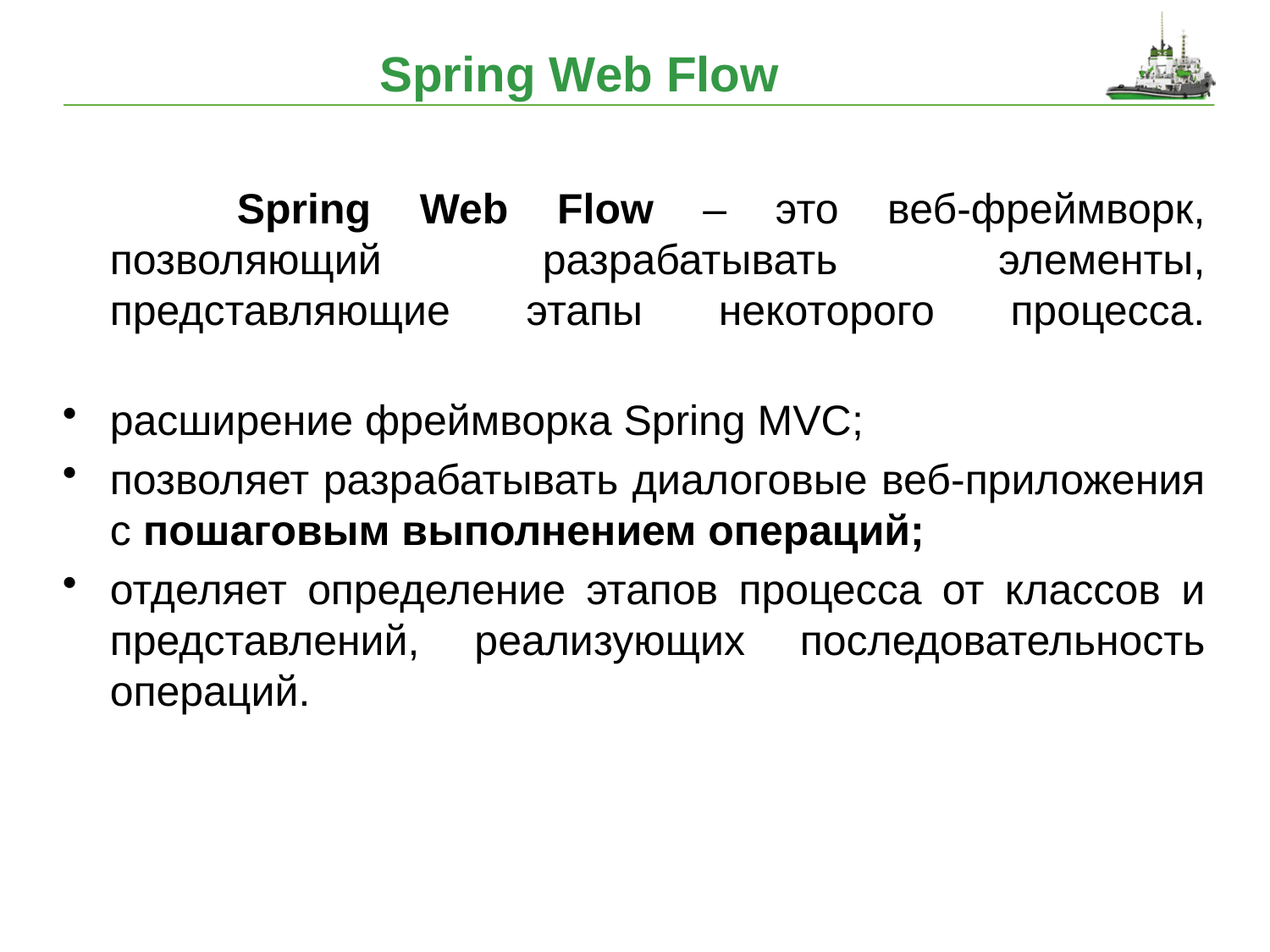

# Spring Web Flow
		Spring Web Flow – это веб-фреймворк, позволяющий разрабатывать элементы, представляющие этапы некоторого процесса.
расширение фреймворка Spring MVC;
позволяет разрабатывать диалоговые веб-приложения с пошаговым выполнением операций;
отделяет определение этапов процесса от классов и представлений, реализующих последовательность операций.